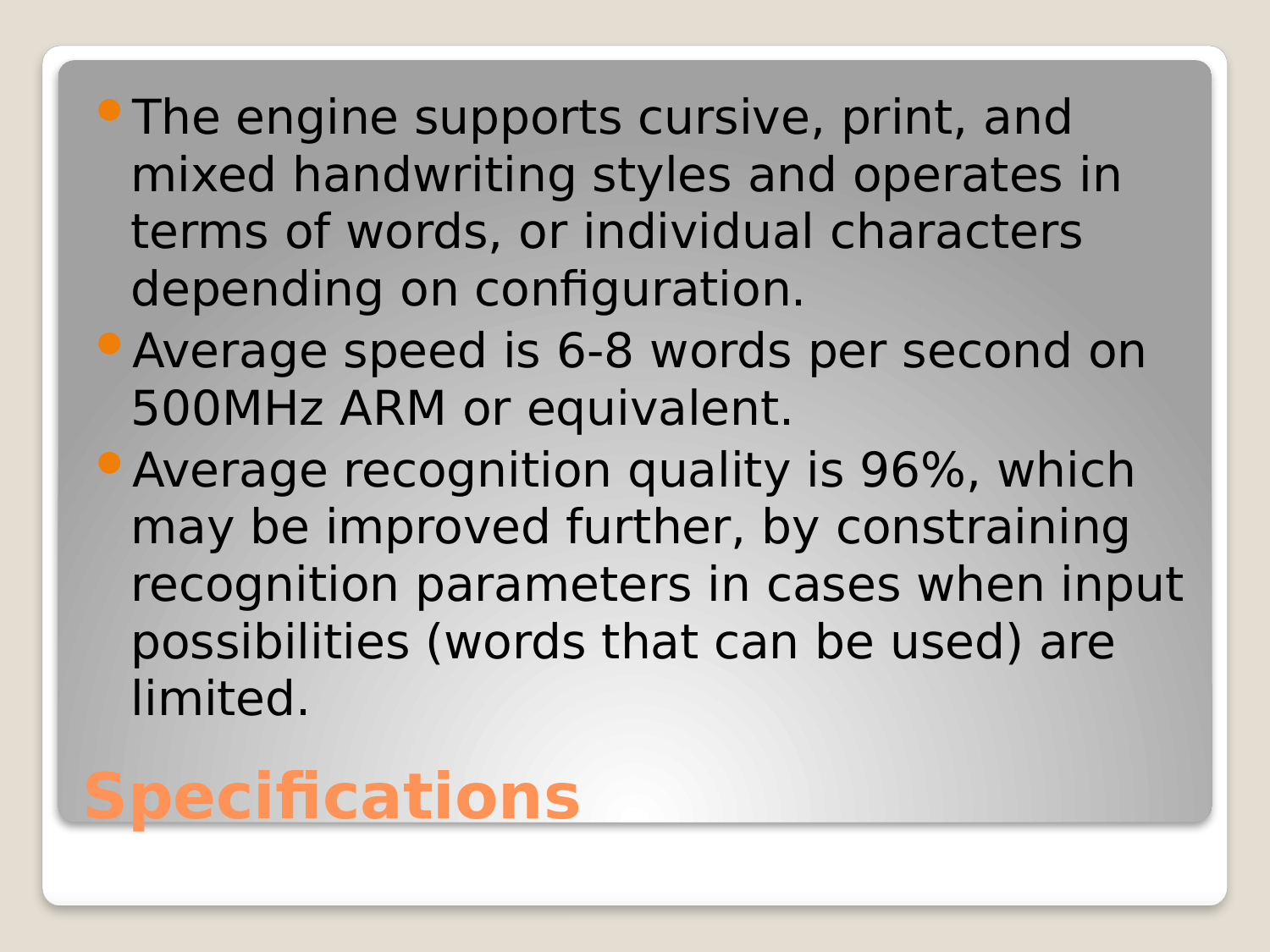

The engine supports cursive, print, and mixed handwriting styles and operates in terms of words, or individual characters depending on configuration.
Average speed is 6-8 words per second on 500MHz ARM or equivalent.
Average recognition quality is 96%, which may be improved further, by constraining recognition parameters in cases when input possibilities (words that can be used) are limited.

# Specifications